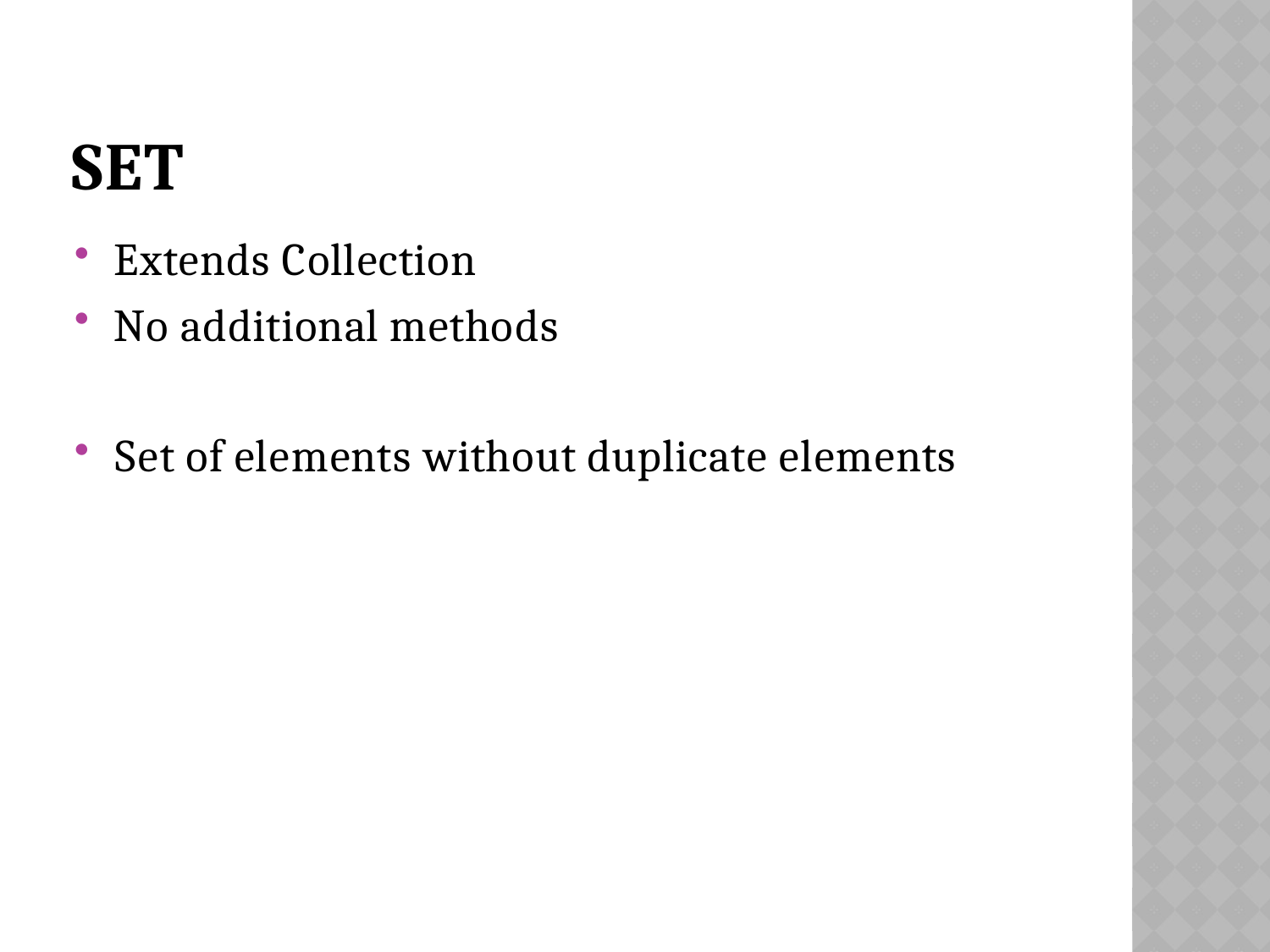

# Set
Extends Collection
No additional methods

Set of elements without duplicate elements